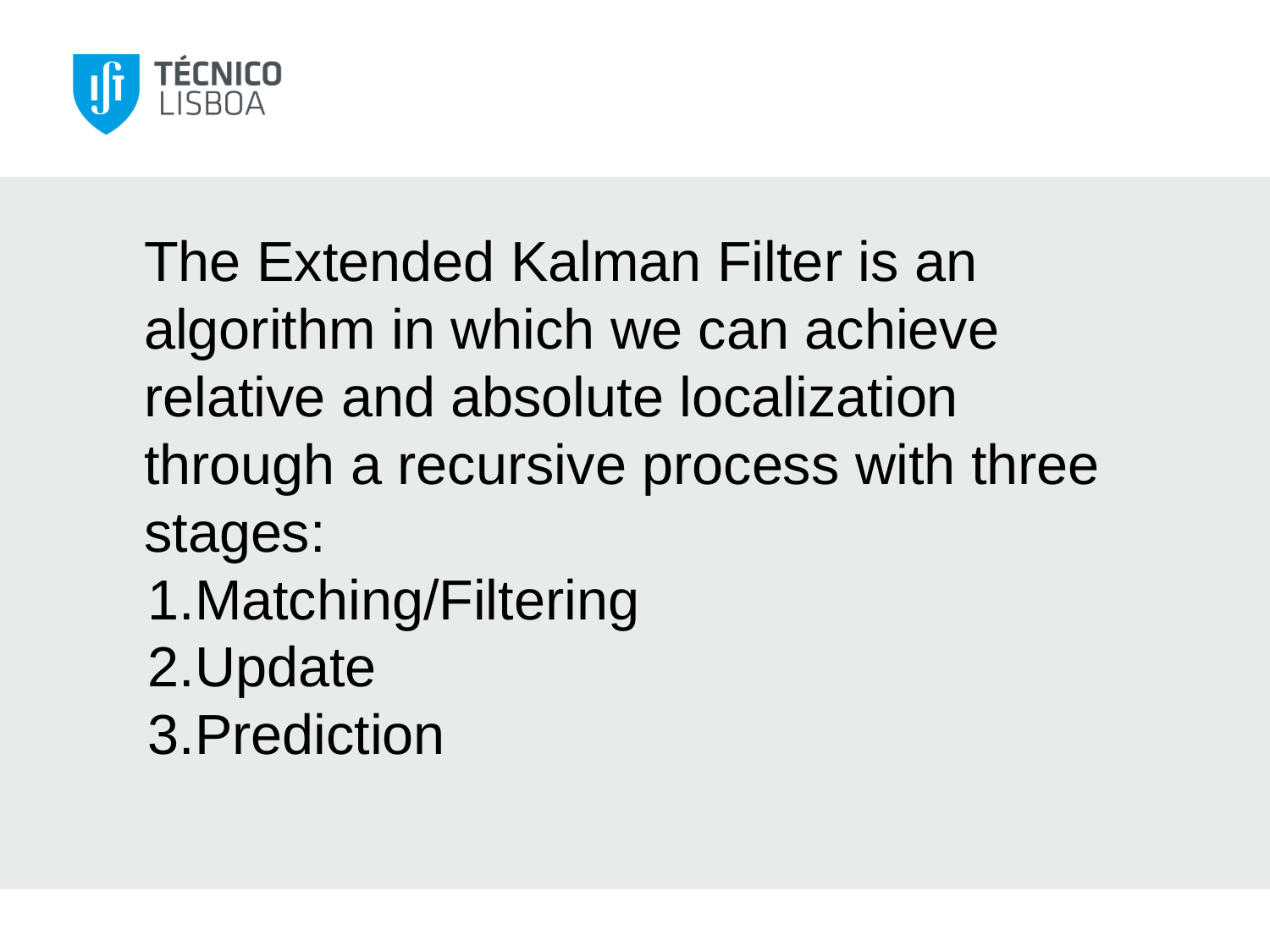

The Extended Kalman Filter is an algorithm in which we can achieve relative and absolute localization through a recursive process with three stages:
Matching/Filtering
Update
Prediction